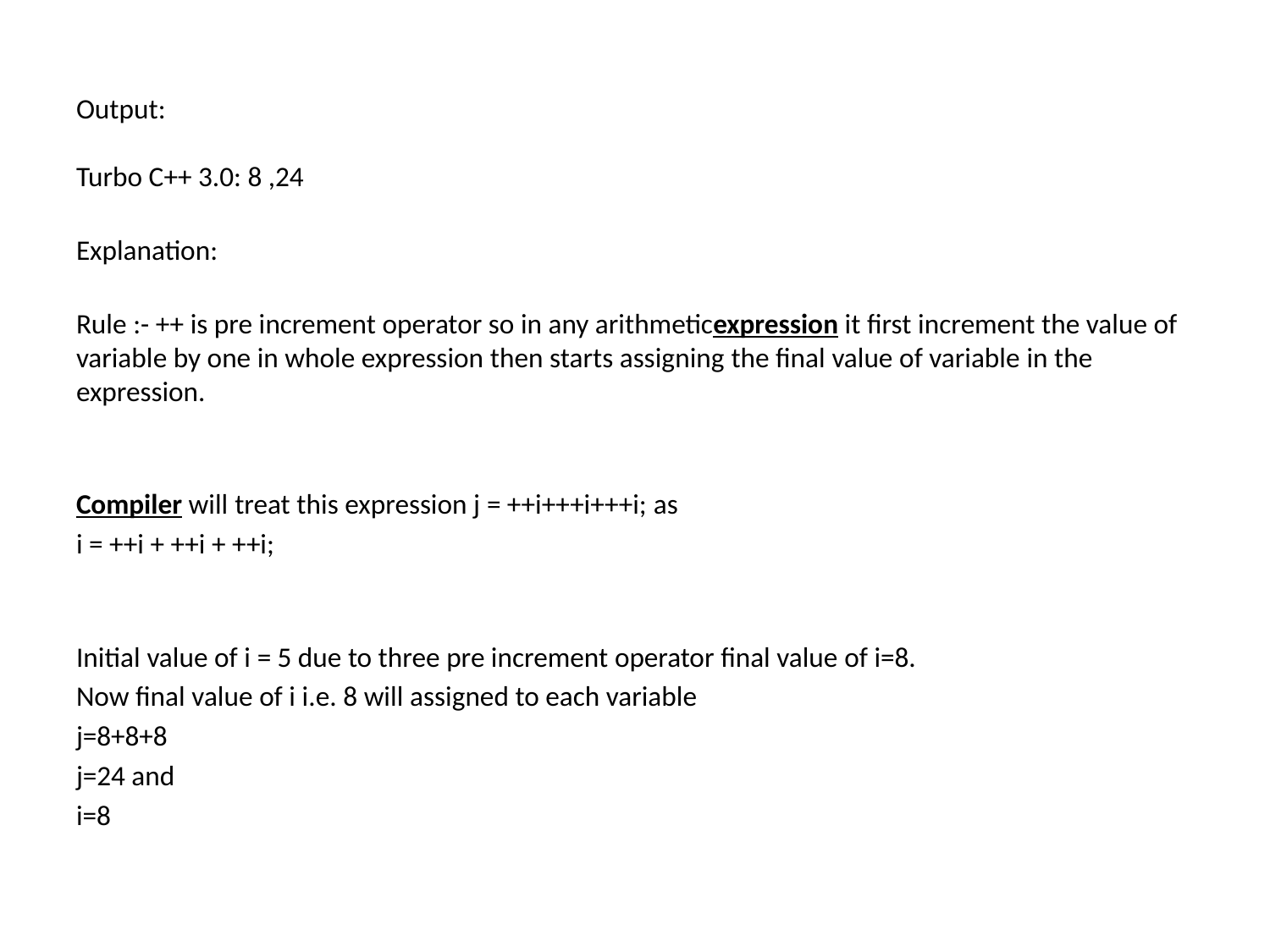

Output: 
Turbo C++ 3.0: 8 ,24
Explanation:
Rule :- ++ is pre increment operator so in any arithmeticexpression it first increment the value of variable by one in whole expression then starts assigning the final value of variable in the expression.

Compiler will treat this expression j = ++i+++i+++i; as
i = ++i + ++i + ++i;

Initial value of i = 5 due to three pre increment operator final value of i=8.
Now final value of i i.e. 8 will assigned to each variable
j=8+8+8
j=24 and
i=8